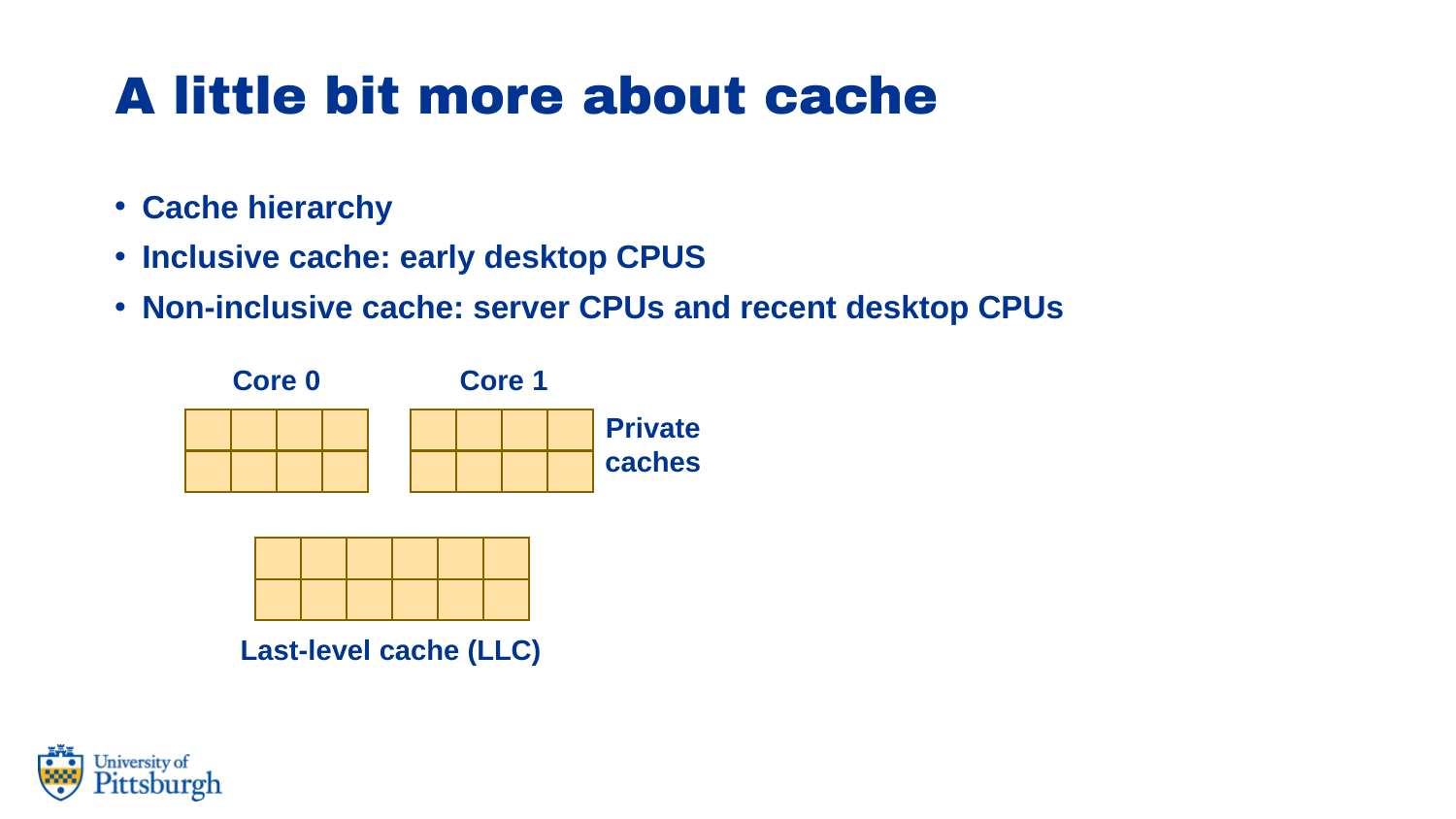

# A little bit more about cache
Cache hierarchy
Inclusive cache: early desktop CPUS
Non-inclusive cache: server CPUs and recent desktop CPUs

Core 0
Core 1
Private
caches

Last-level cache (LLC)